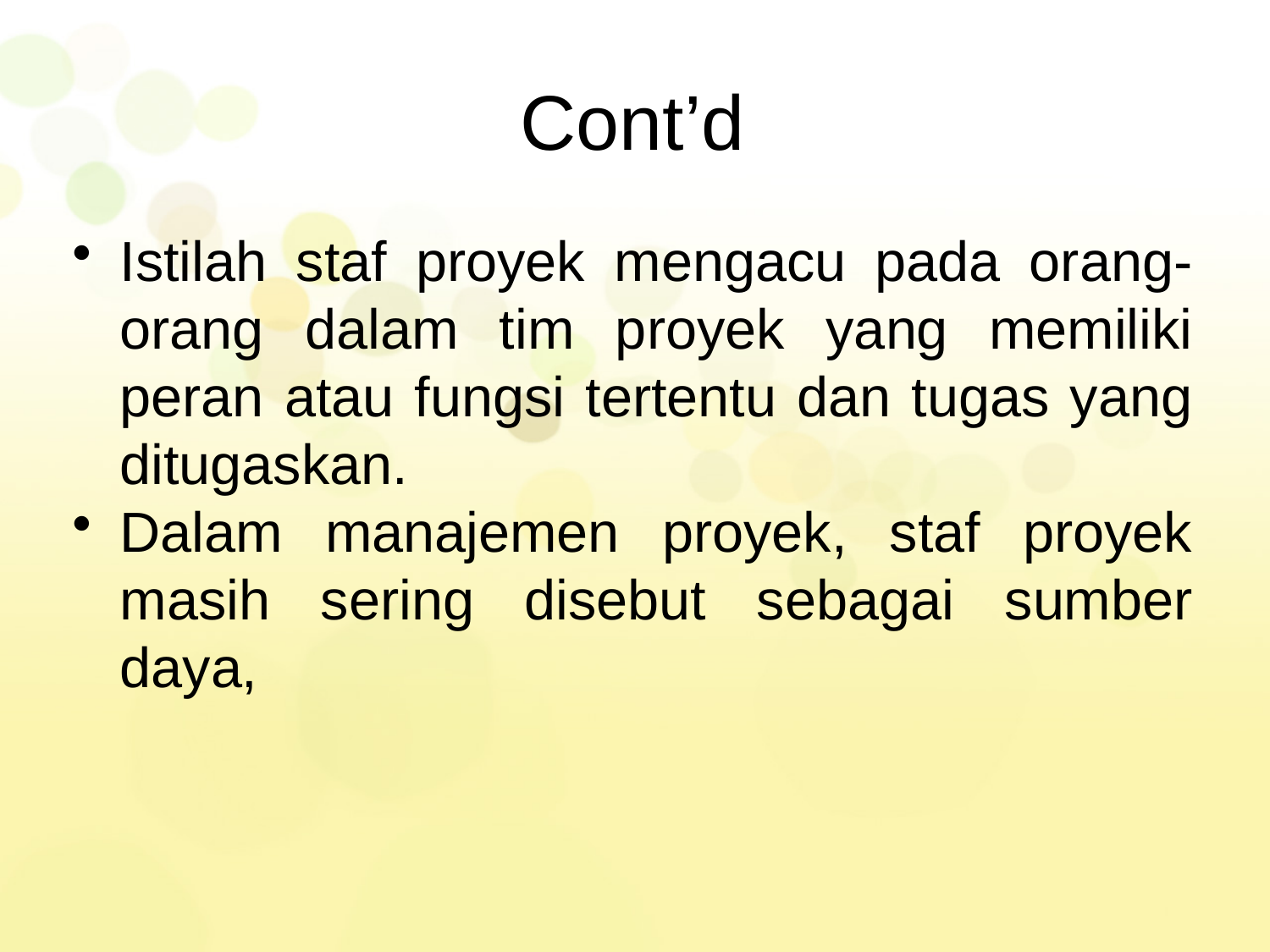

# Cont’d
Istilah staf proyek mengacu pada orang-orang dalam tim proyek yang memiliki peran atau fungsi tertentu dan tugas yang ditugaskan.
Dalam manajemen proyek, staf proyek masih sering disebut sebagai sumber daya,